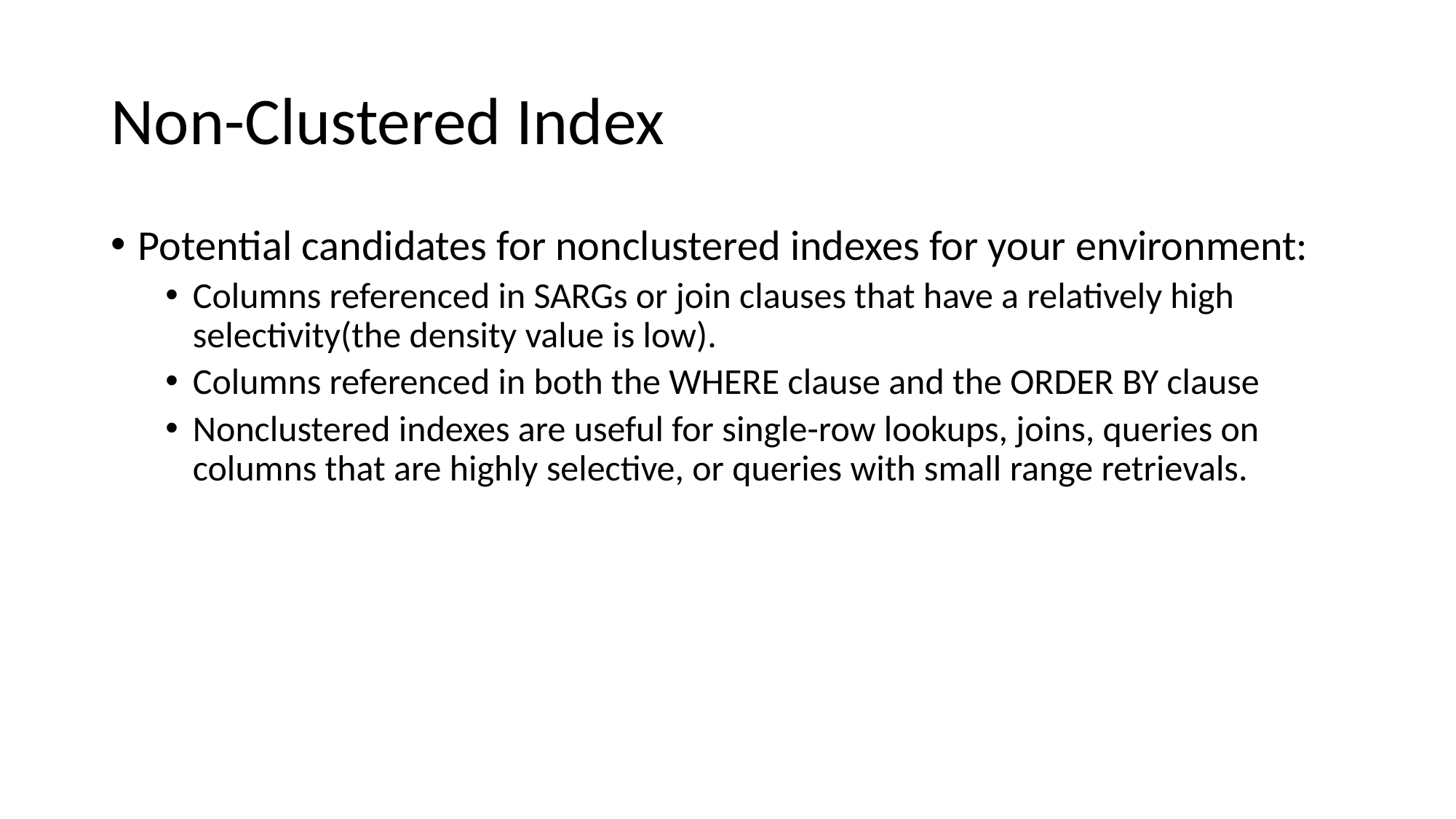

# Non-Clustered Index
Potential candidates for nonclustered indexes for your environment:
Columns referenced in SARGs or join clauses that have a relatively high selectivity(the density value is low).
Columns referenced in both the WHERE clause and the ORDER BY clause
Nonclustered indexes are useful for single-row lookups, joins, queries on columns that are highly selective, or queries with small range retrievals.